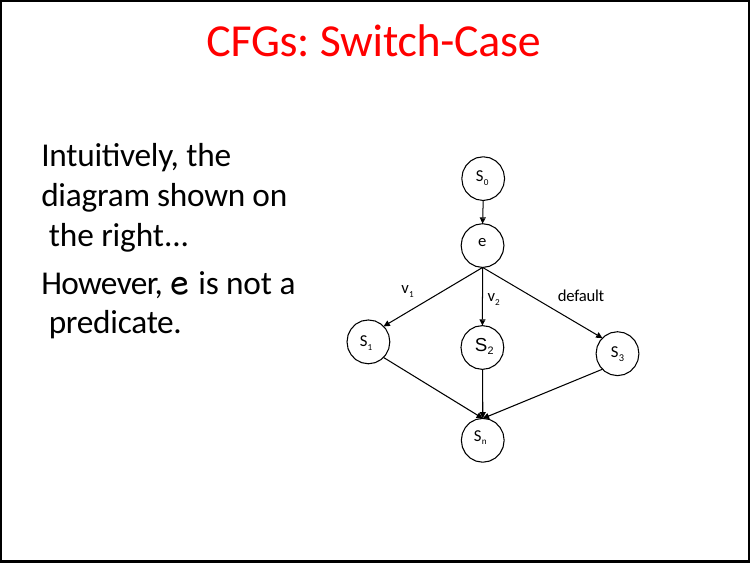

# CFGs: Switch-Case
Intuitively, the  diagram shown on  the right...
However, e is not a  predicate.

S0
e

v1
default
v2
S1
S2
S
3
Sn